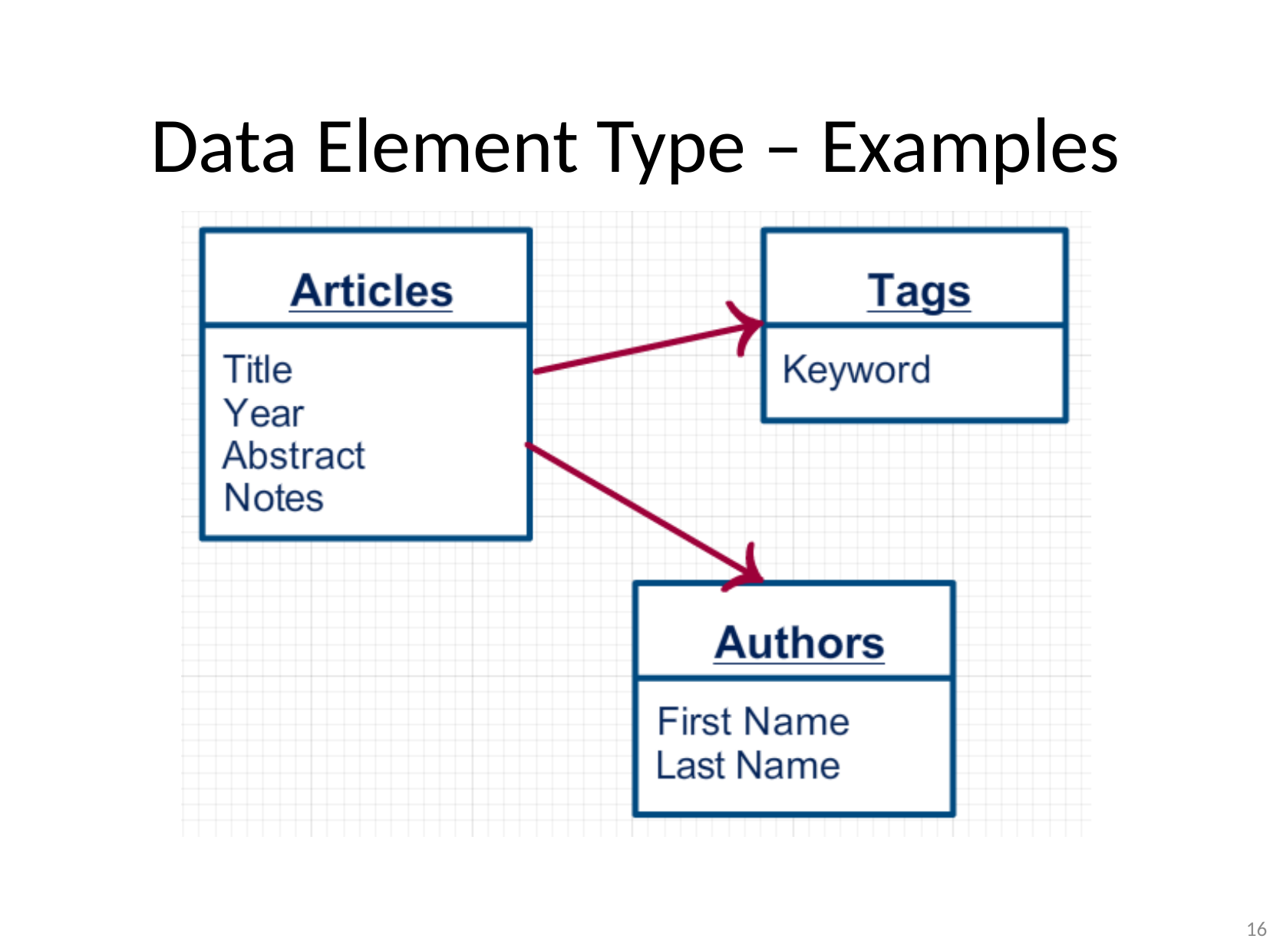

# Data Element Type – Examples

16